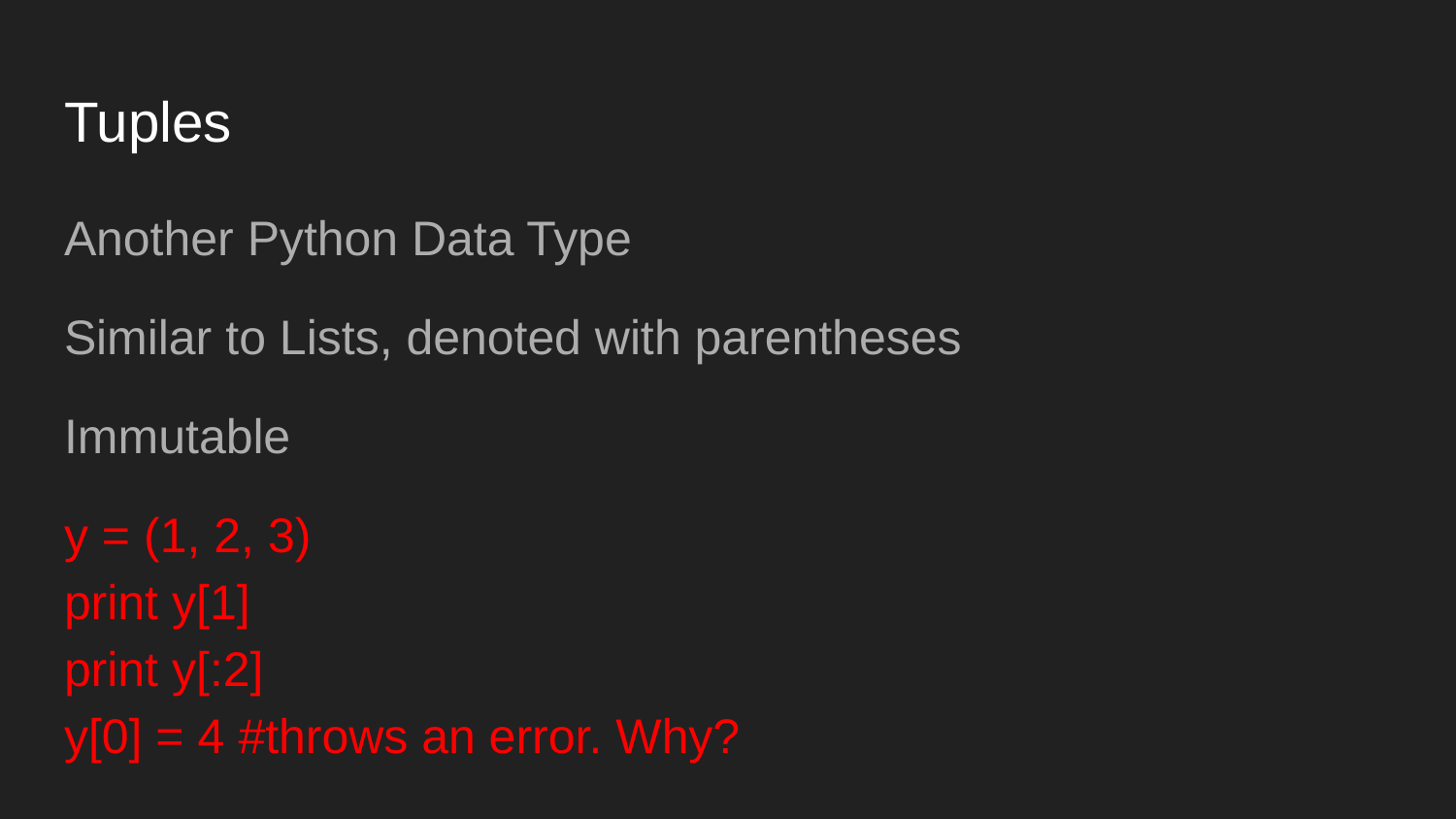

# Tuples
Another Python Data Type
Similar to Lists, denoted with parentheses
Immutable
y = (1, 2, 3)
print y[1]
print y[:2]
y[0] = 4 #throws an error. Why?